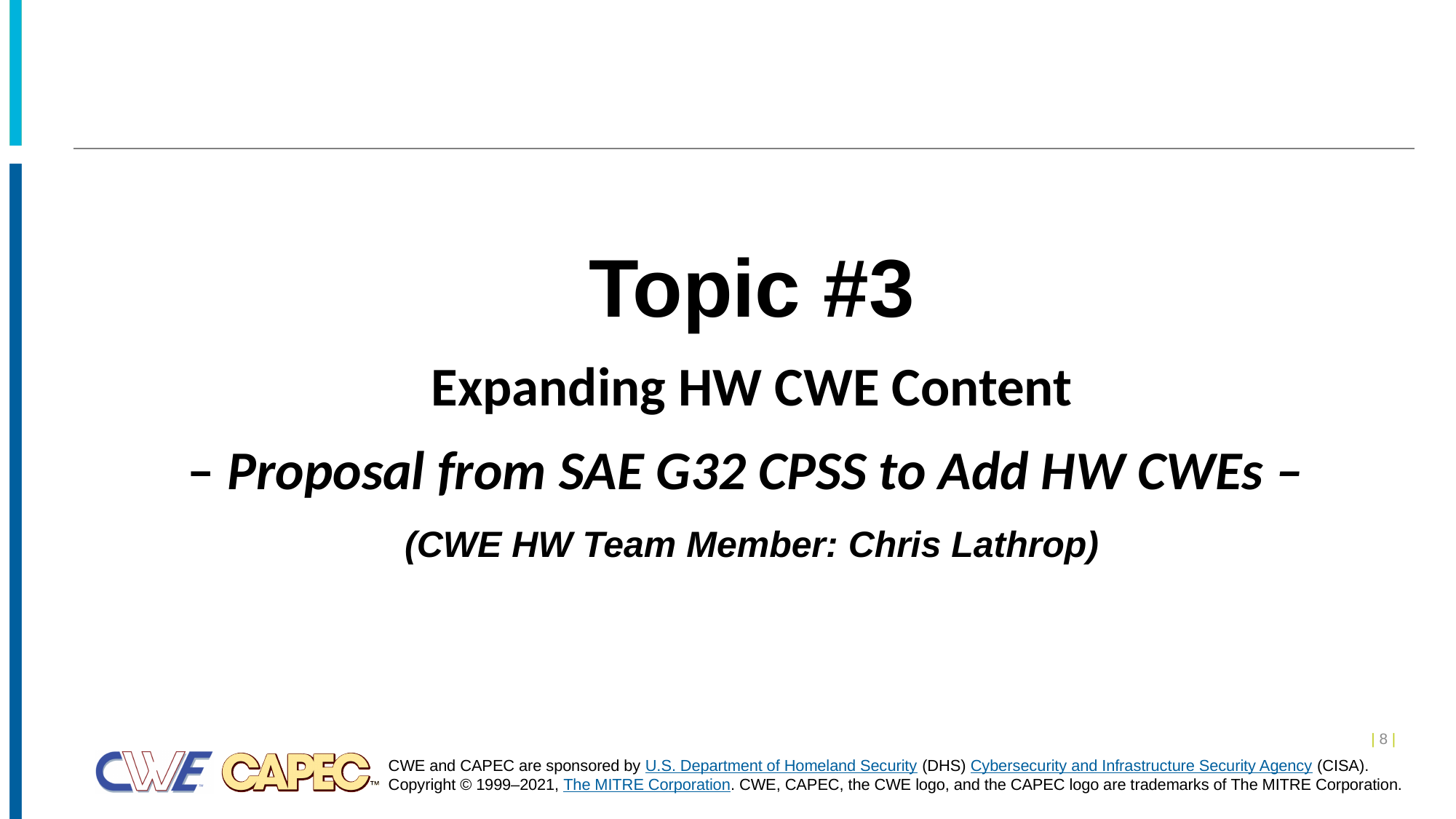

Topic #3
Expanding HW CWE Content
– Proposal from SAE G32 CPSS to Add HW CWEs –
(CWE HW Team Member: Chris Lathrop)
| 8 |